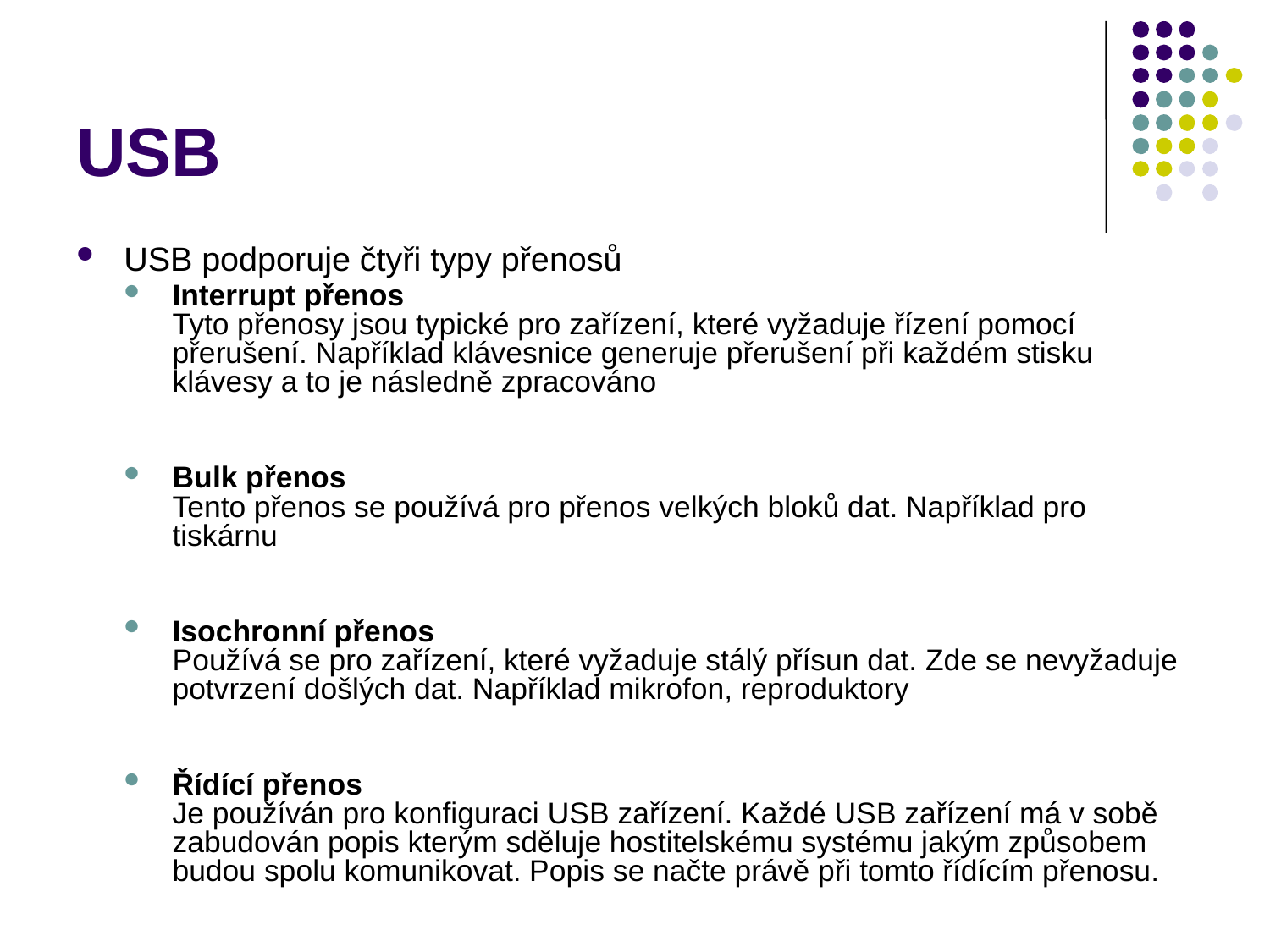

# USB
USB podporuje čtyři typy přenosů
Interrupt přenos
Tyto přenosy jsou typické pro zařízení, které vyžaduje řízení pomocí přerušení. Například klávesnice generuje přerušení při každém stisku klávesy a to je následně zpracováno

Bulk přenos
Tento přenos se používá pro přenos velkých bloků dat. Například pro tiskárnu

Isochronní přenos
Používá se pro zařízení, které vyžaduje stálý přísun dat. Zde se nevyžaduje potvrzení došlých dat. Například mikrofon, reproduktory

Řídící přenos
Je používán pro konfiguraci USB zařízení. Každé USB zařízení má v sobě zabudován popis kterým sděluje hostitelskému systému jakým způsobem budou spolu komunikovat. Popis se načte právě při tomto řídícím přenosu.